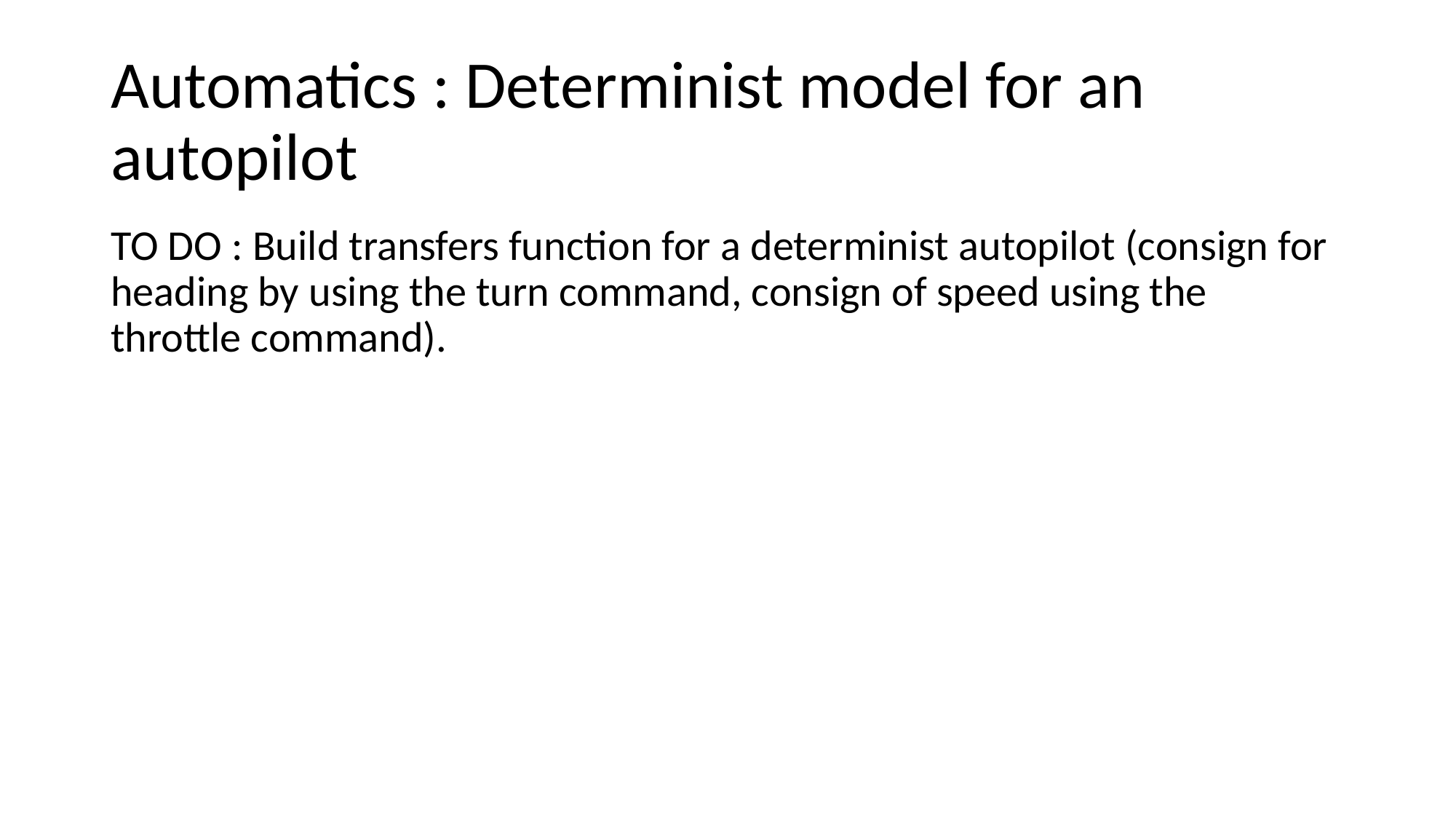

# Automatics : Determinist model for an autopilot
TO DO : Build transfers function for a determinist autopilot (consign for heading by using the turn command, consign of speed using the throttle command).